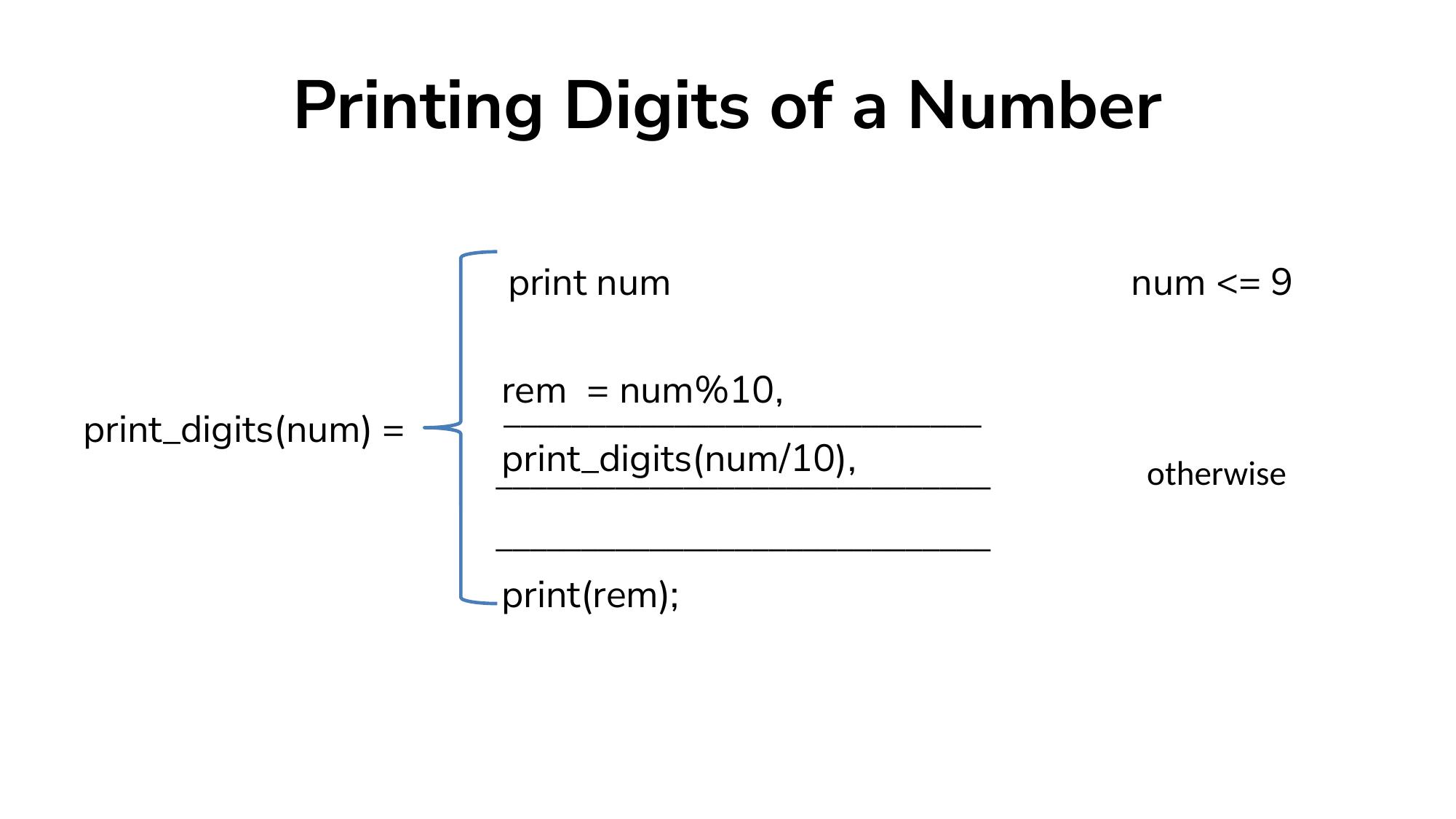

# Printing Digits of a Number

print num	                                          num <= 9
rem  = num%10,
print_digits(num/10),
print(rem);

 ____________________________       _____________________________                    otherwise  _____________________________

print_digits(num) =